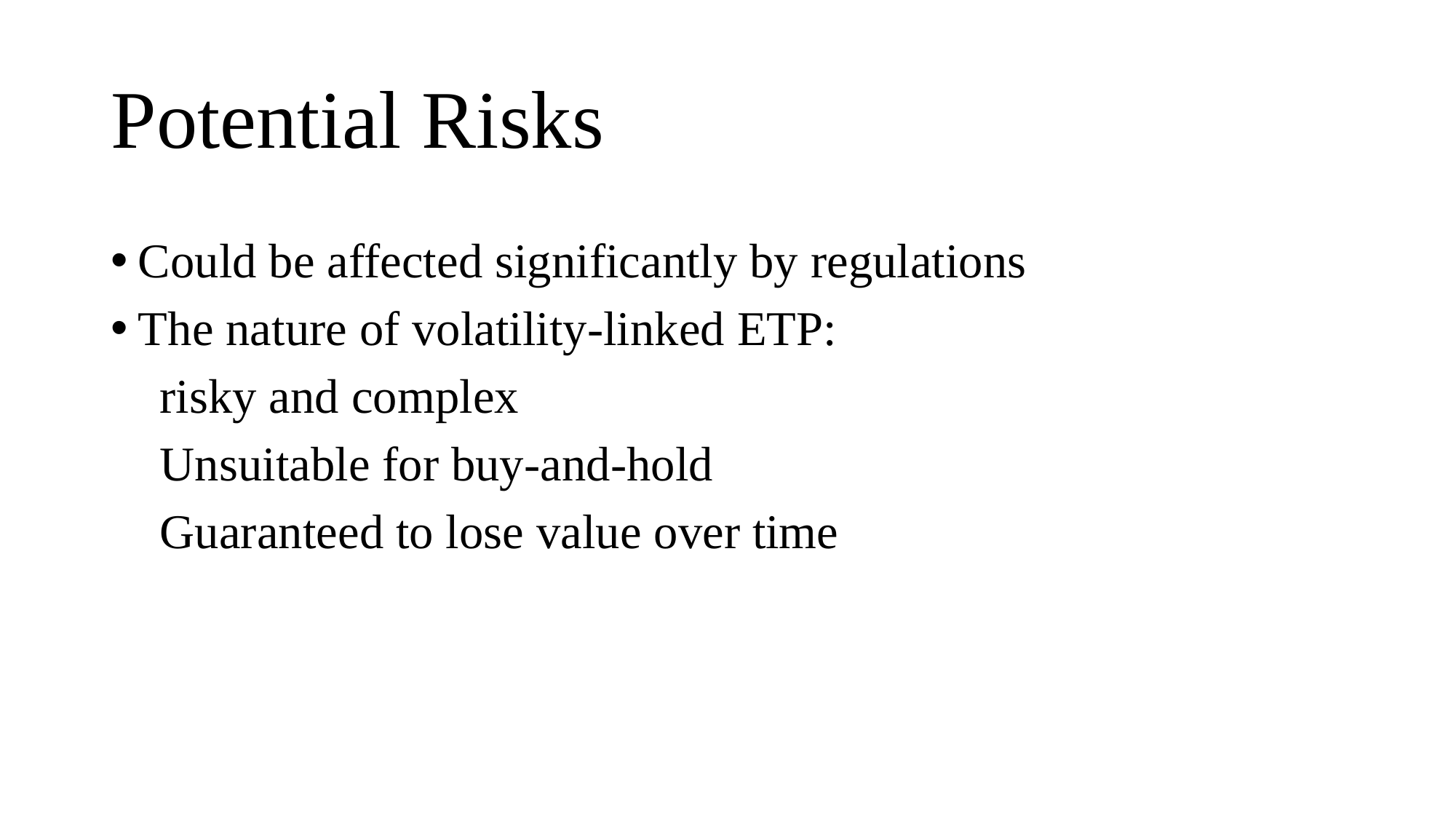

# Potential Risks
Could be affected significantly by regulations
The nature of volatility-linked ETP:
    risky and complex
    Unsuitable for buy-and-hold
    Guaranteed to lose value over time